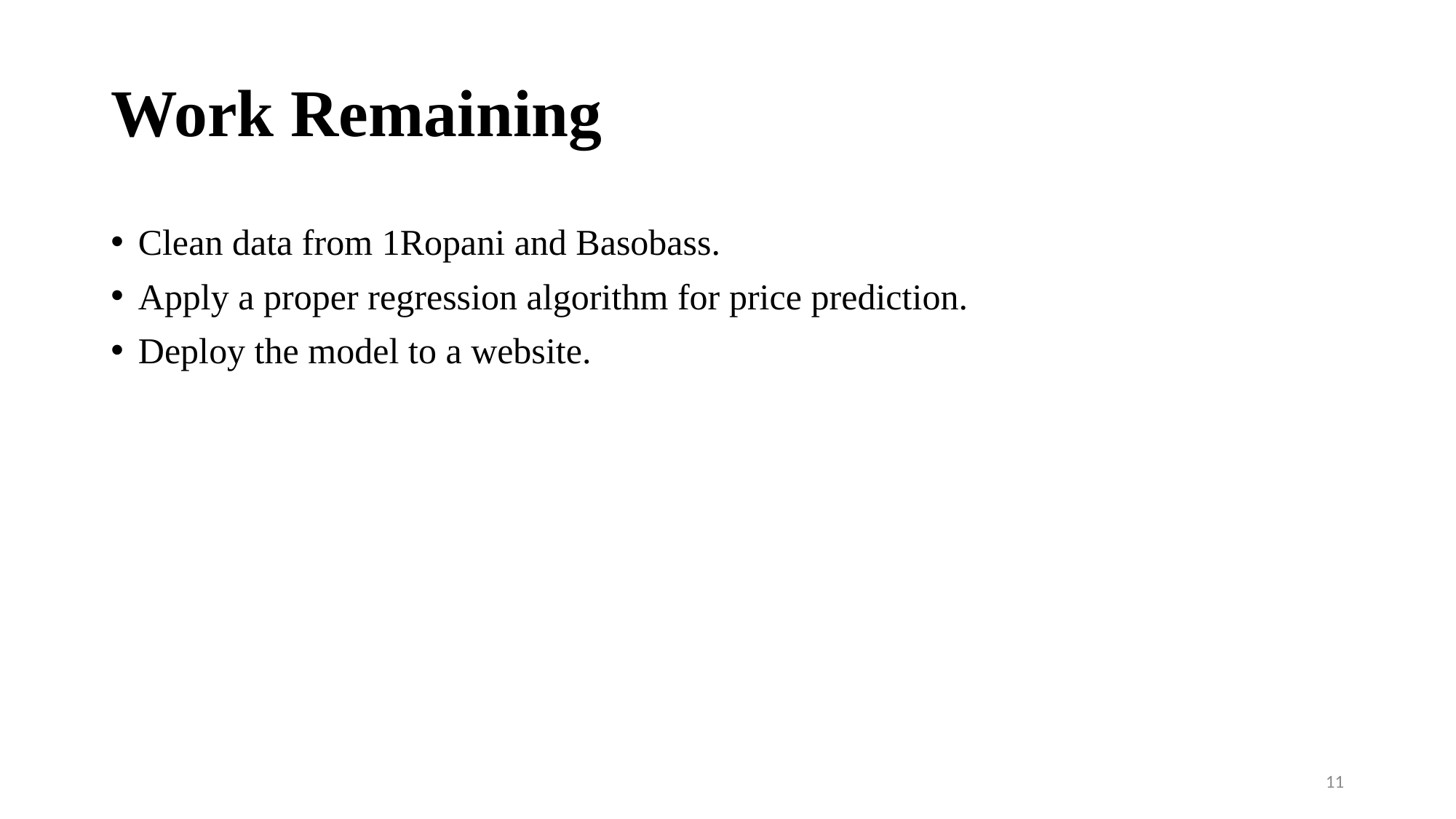

# Work Remaining
Clean data from 1Ropani and Basobass.
Apply a proper regression algorithm for price prediction.
Deploy the model to a website.
11